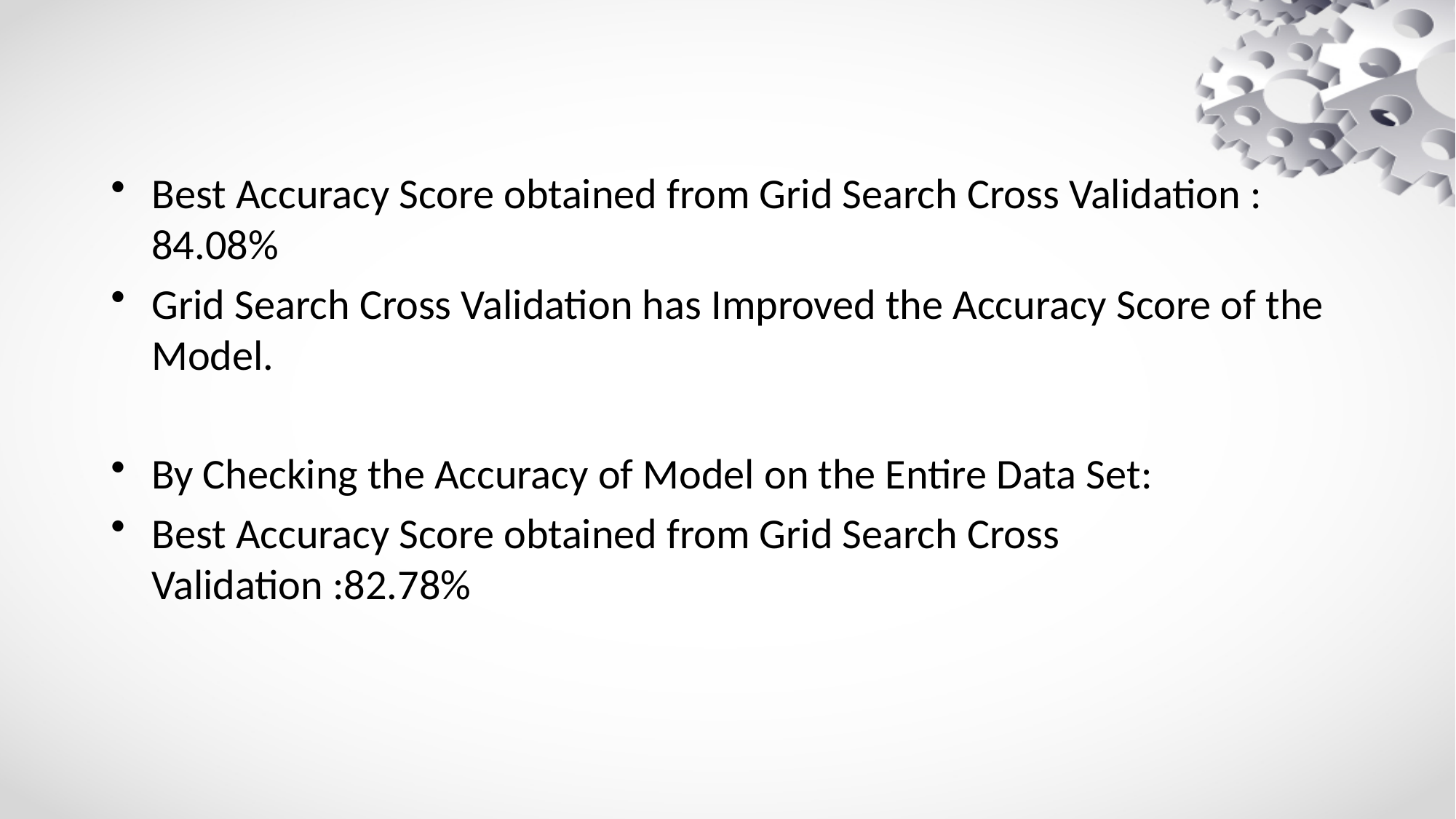

Best Accuracy Score obtained from Grid Search Cross Validation : 84.08%
Grid Search Cross Validation has Improved the Accuracy Score of the Model.

By Checking the Accuracy of Model on the Entire Data Set:
Best Accuracy Score obtained from Grid Search Cross Validation :82.78%